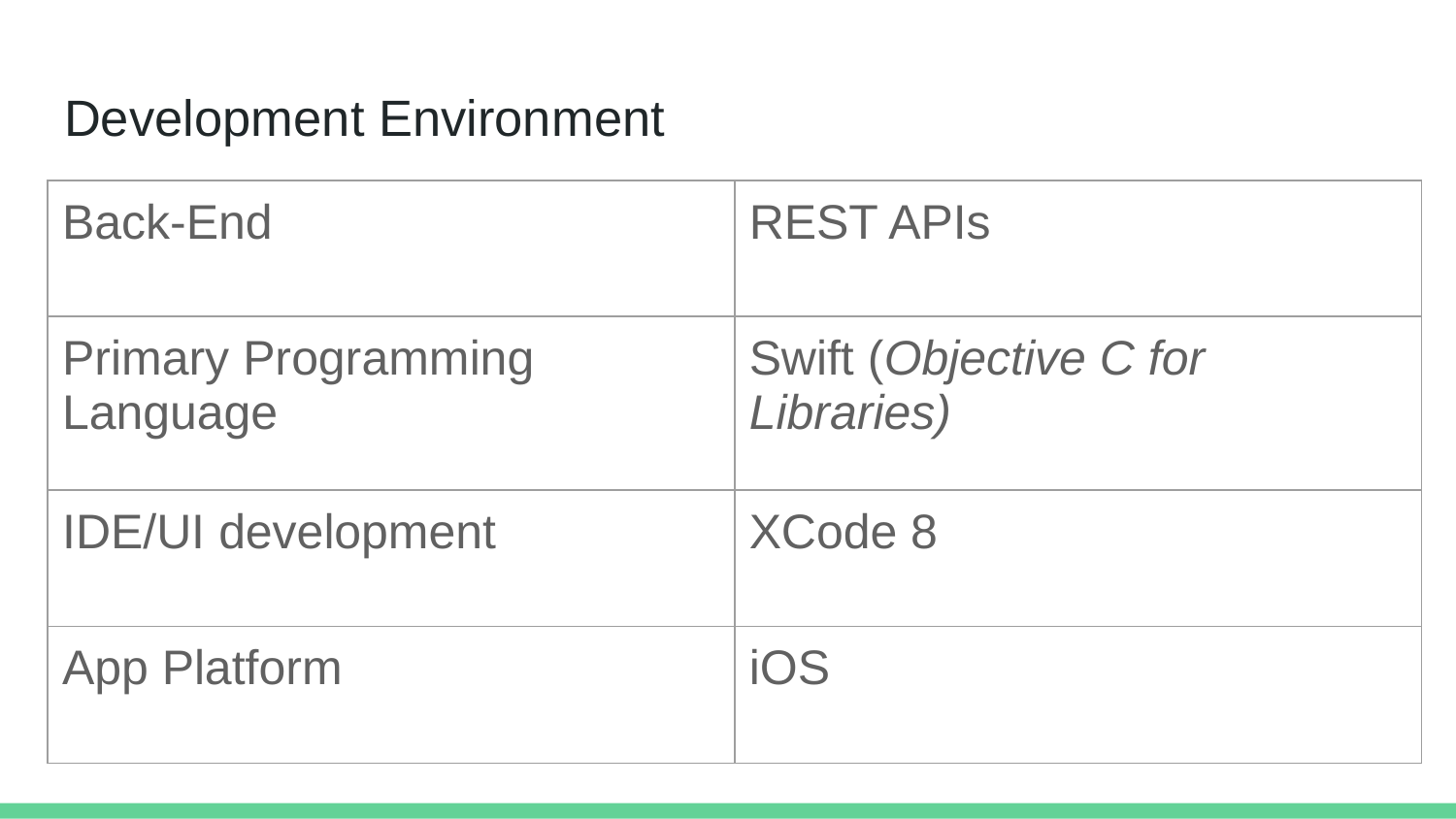

# Development Environment
| Back-End | REST APIs |
| --- | --- |
| Primary Programming Language | Swift (Objective C for Libraries) |
| IDE/UI development | XCode 8 |
| App Platform | iOS |